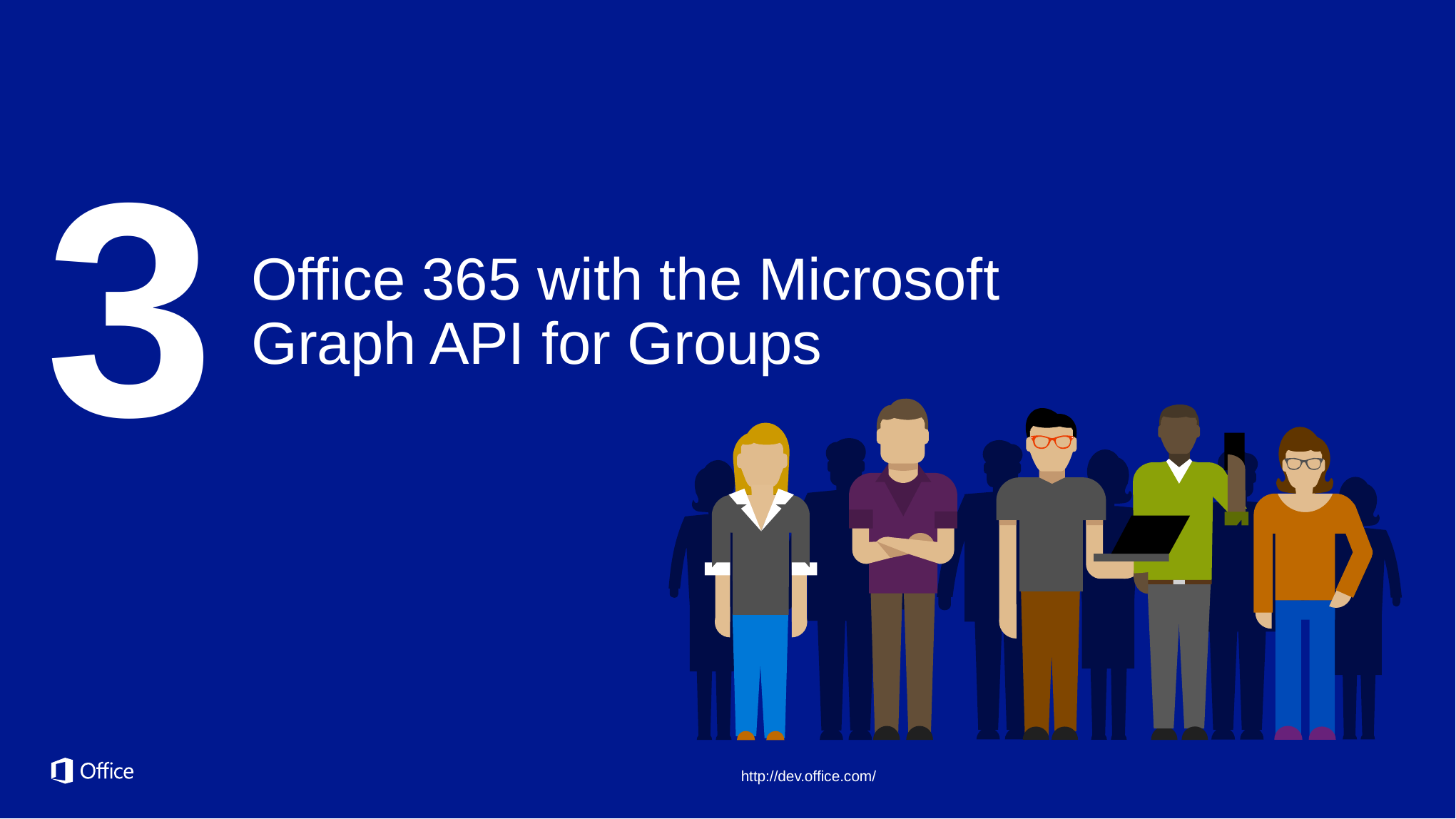

3
Office 365 with the Microsoft Graph API for Groups